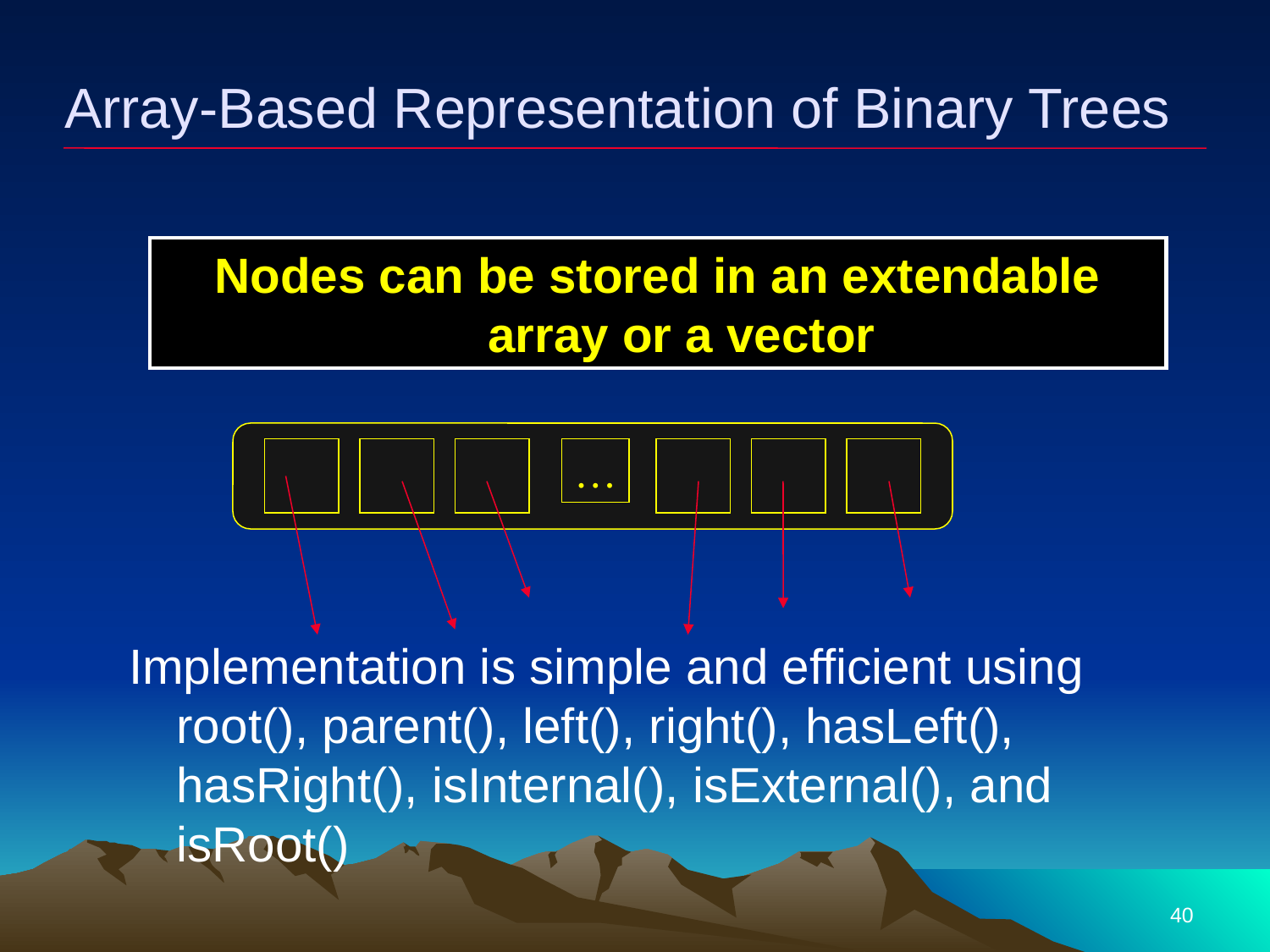

# Array-Based Representation of Binary Trees
Nodes can be stored in an extendable array or a vector

…

Implementation is simple and efficient using root(), parent(), left(), right(), hasLeft(), hasRight(), isInternal(), isExternal(), and isRoot()
40